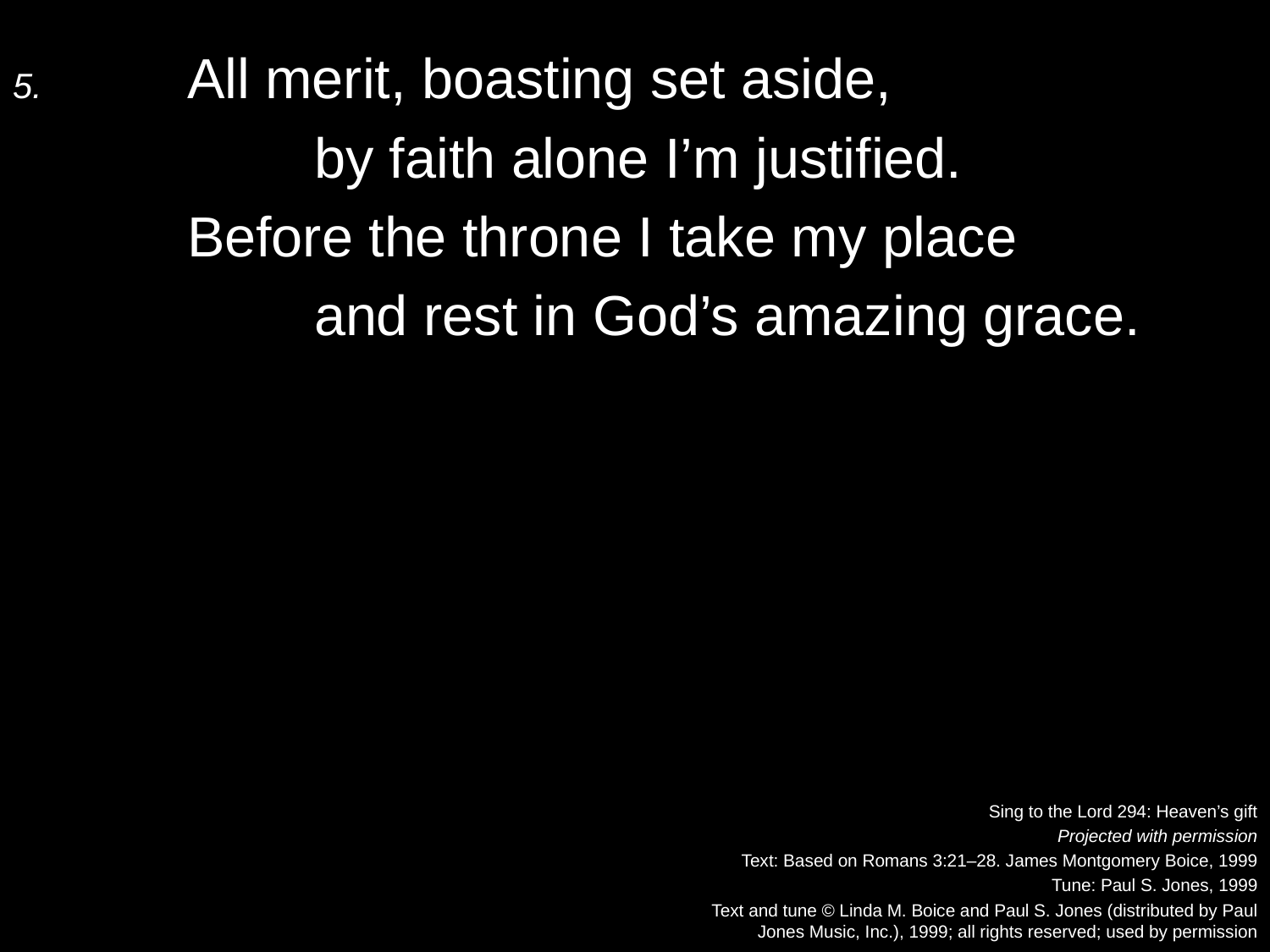

5.	All merit, boasting set aside,
		by faith alone I’m justified.
	Before the throne I take my place
		and rest in God’s amazing grace.
Sing to the Lord 294: Heaven’s gift
Projected with permission
Text: Based on Romans 3:21–28. James Montgomery Boice, 1999
Tune: Paul S. Jones, 1999
Text and tune © Linda M. Boice and Paul S. Jones (distributed by Paul
Jones Music, Inc.), 1999; all rights reserved; used by permission